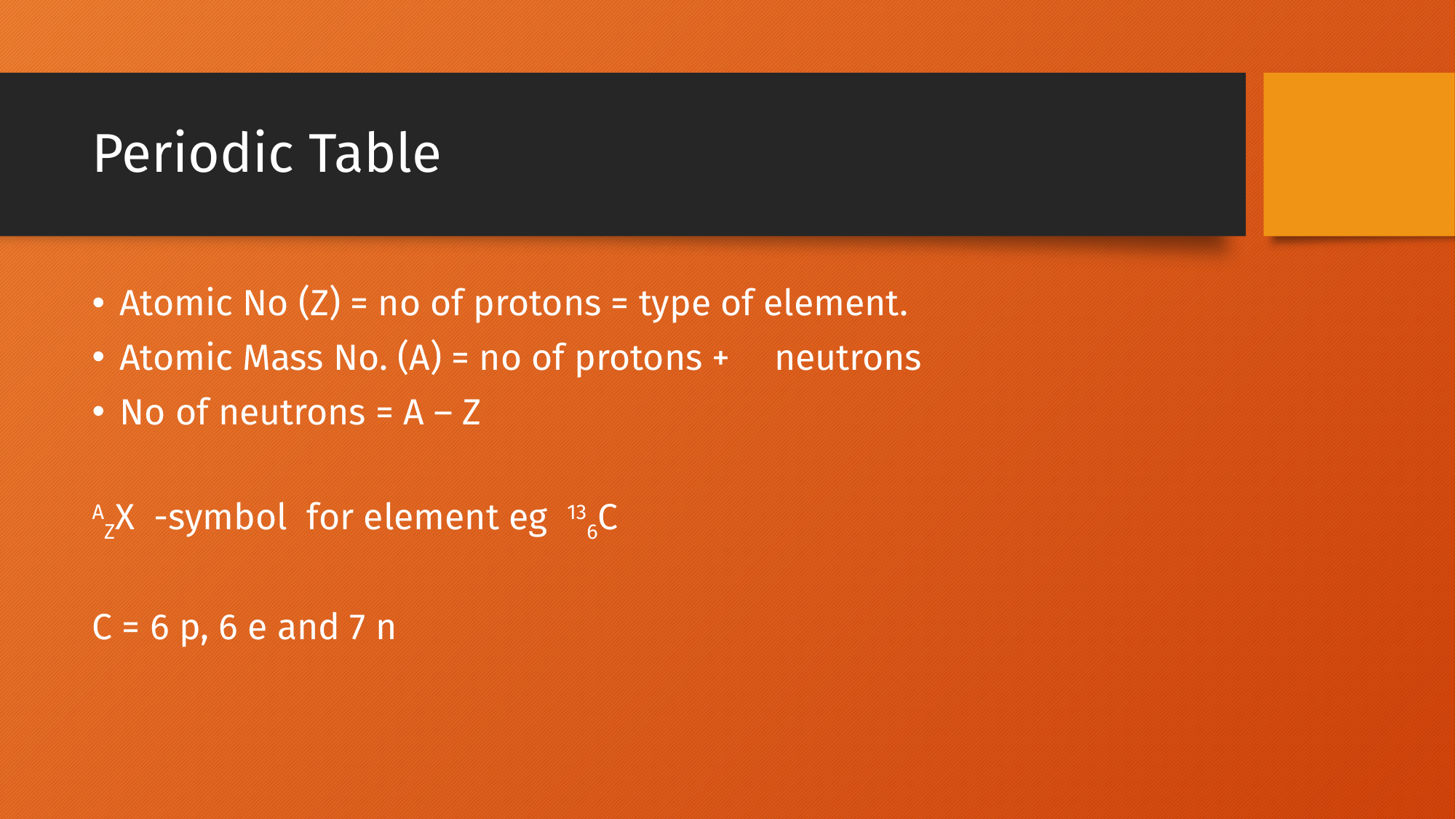

# Periodic Table
Atomic No (Z) = no of protons = type of element.
Atomic Mass No. (A) = no of protons + 	neutrons
No of neutrons = A – Z

AZX  -symbol  for element eg  136C

C = 6 p, 6 e and 7 n